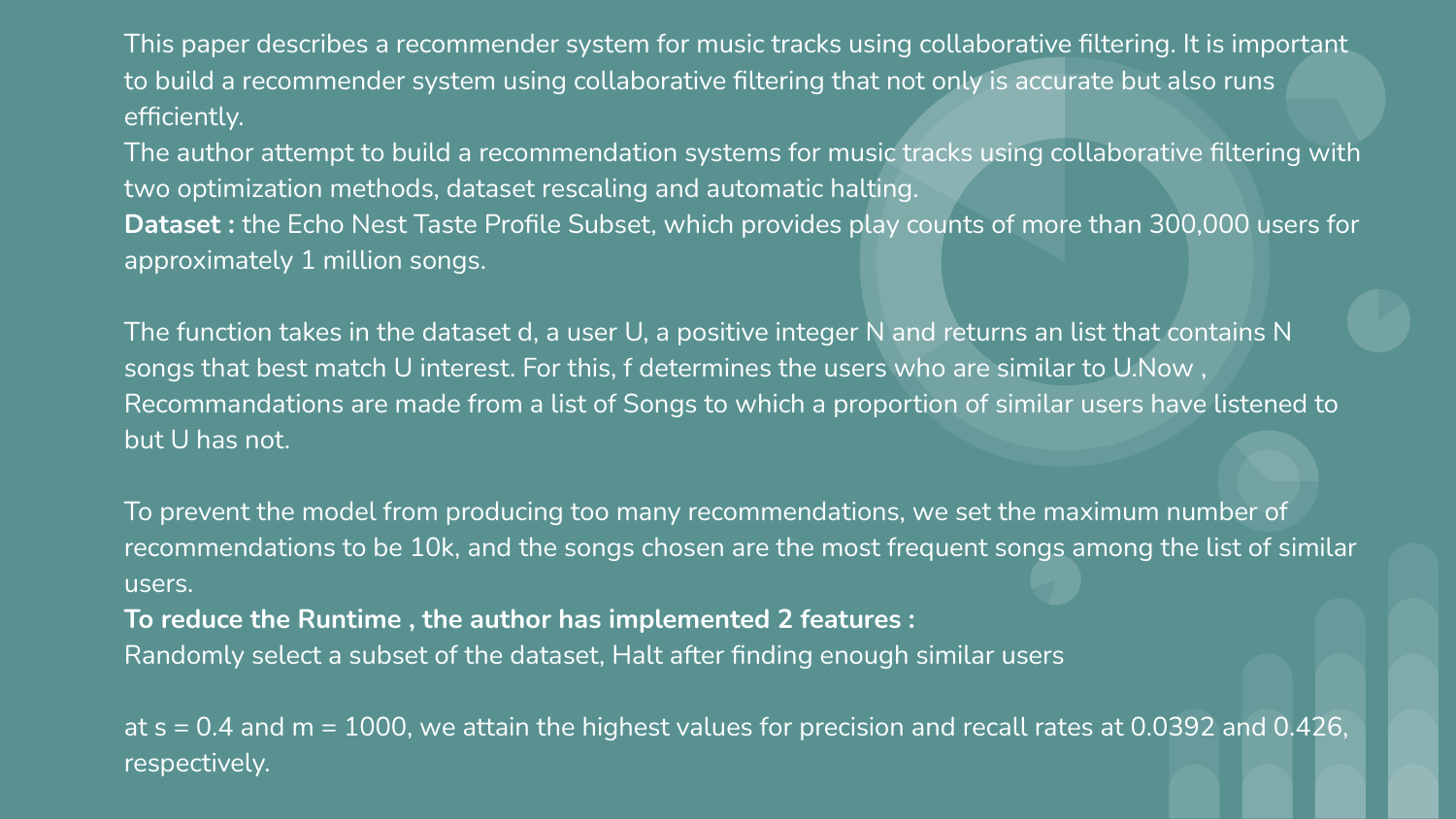

This paper describes a recommender system for music tracks using collaborative filtering. It is important to build a recommender system using collaborative filtering that not only is accurate but also runs efficiently.
The author attempt to build a recommendation systems for music tracks using collaborative filtering with two optimization methods, dataset rescaling and automatic halting.
Dataset : the Echo Nest Taste Profile Subset, which provides play counts of more than 300,000 users for approximately 1 million songs.

The function takes in the dataset d, a user U, a positive integer N and returns an list that contains N songs that best match U interest. For this, f determines the users who are similar to U.Now , Recommandations are made from a list of Songs to which a proportion of similar users have listened to but U has not.

To prevent the model from producing too many recommendations, we set the maximum number of recommendations to be 10k, and the songs chosen are the most frequent songs among the list of similar users.
To reduce the Runtime , the author has implemented 2 features :
Randomly select a subset of the dataset, Halt after finding enough similar users

at s = 0.4 and m = 1000, we attain the highest values for precision and recall rates at 0.0392 and 0.426, respectively.